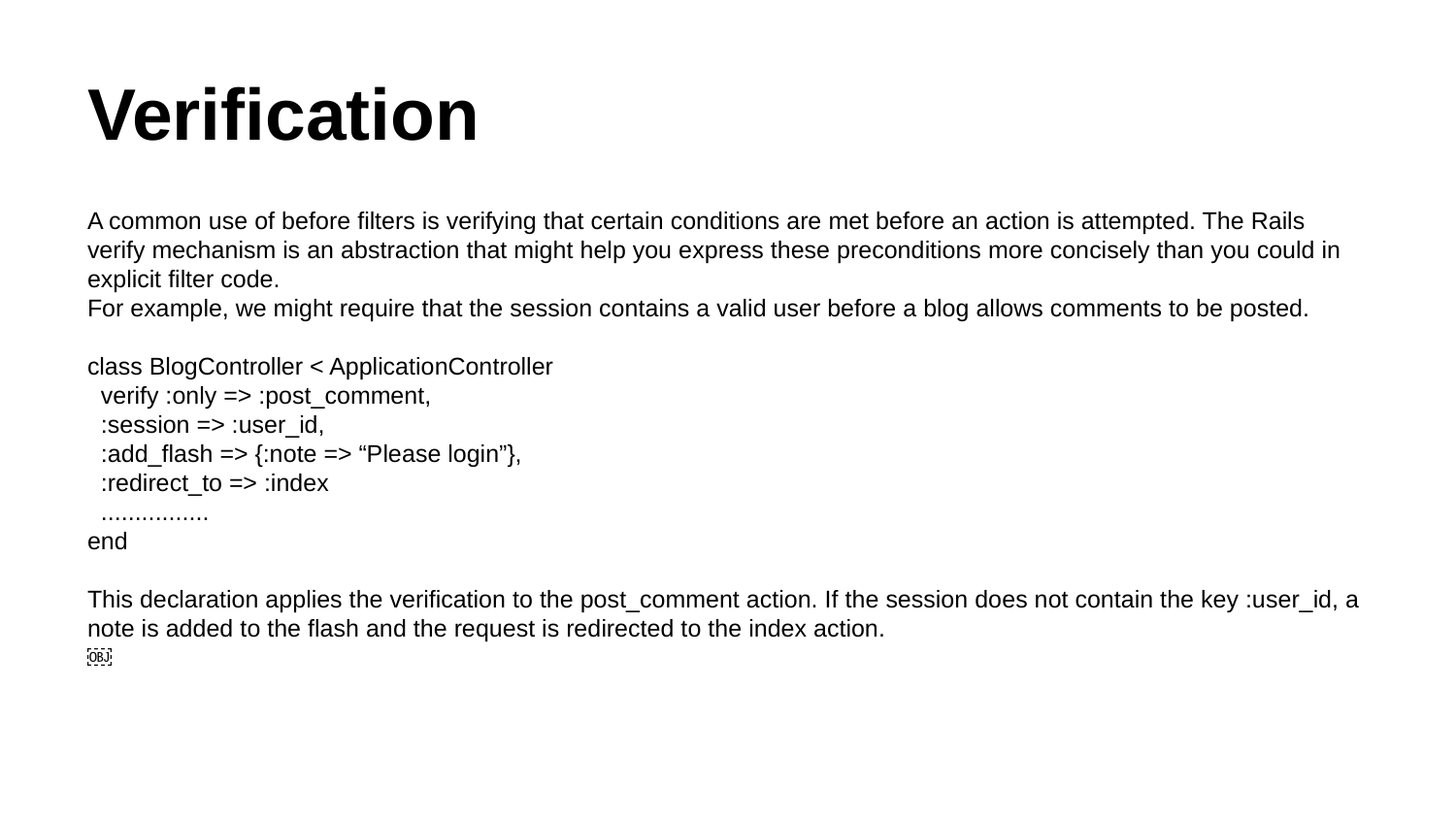

# Verification
A common use of before filters is verifying that certain conditions are met before an action is attempted. The Rails verify mechanism is an abstraction that might help you express these preconditions more concisely than you could in explicit filter code.
For example, we might require that the session contains a valid user before a blog allows comments to be posted.

class BlogController < ApplicationController
  verify :only => :post_comment,
  :session => :user_id,
  :add_flash => {:note => “Please login”},
  :redirect_to => :index
  ................
end

This declaration applies the verification to the post_comment action. If the session does not contain the key :user_id, a note is added to the flash and the request is redirected to the index action.
￼